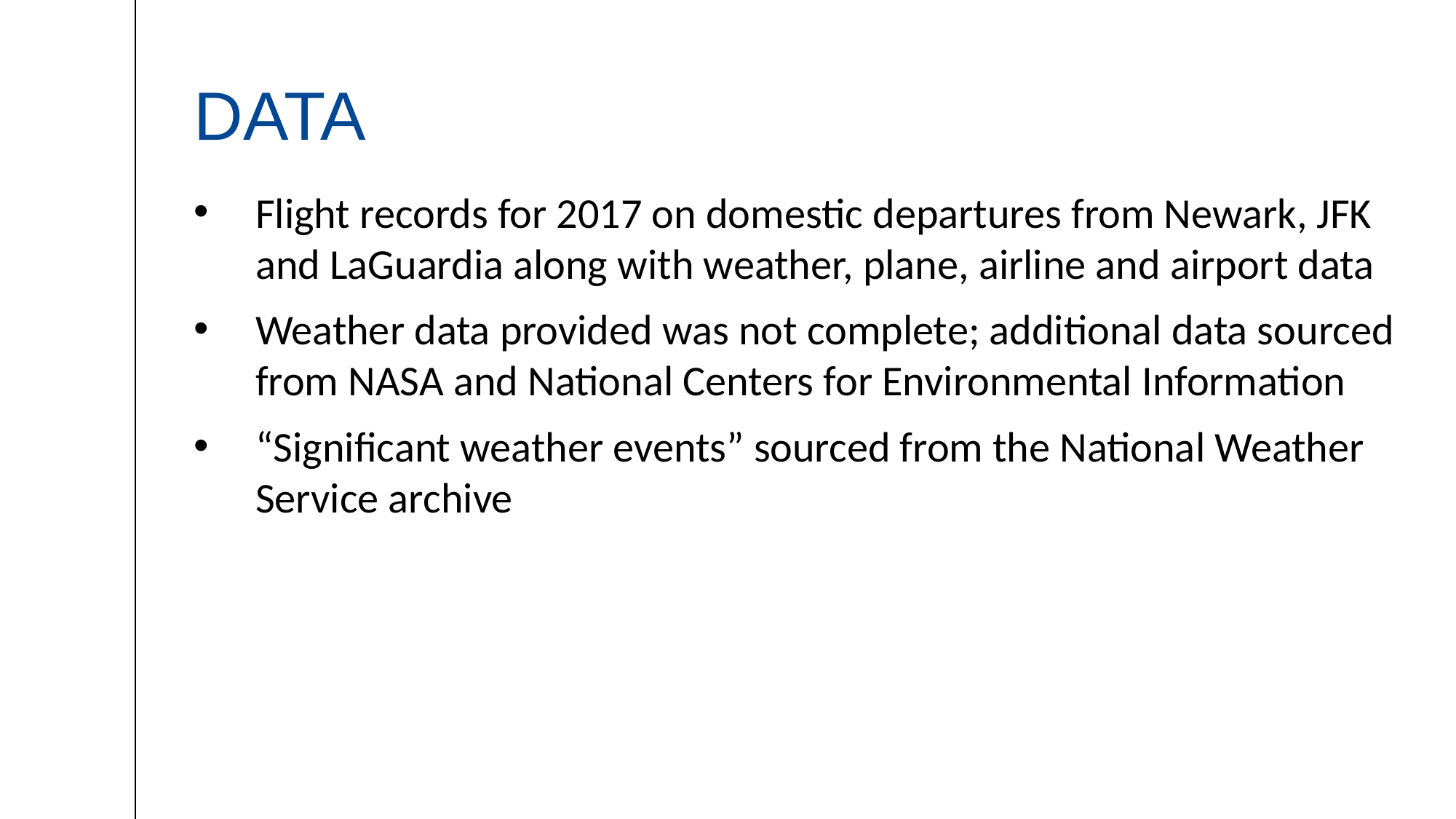

# DATA
Flight records for 2017 on domestic departures from Newark, JFK and LaGuardia along with weather, plane, airline and airport data
Weather data provided was not complete; additional data sourced from NASA and National Centers for Environmental Information
“Significant weather events” sourced from the National Weather Service archive